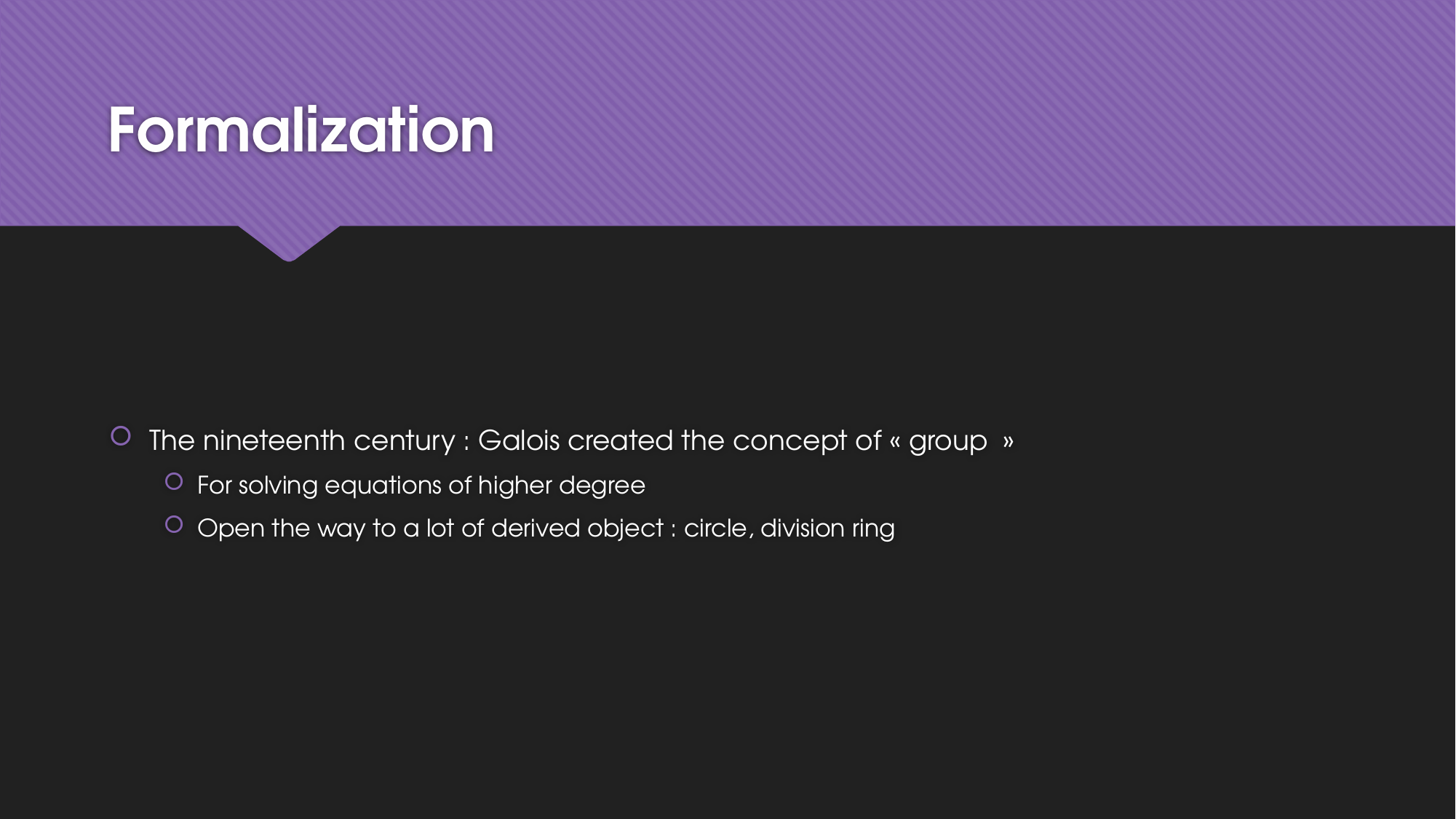

# Formalization
The nineteenth century : Galois created the concept of « group  »
For solving equations of higher degree
Open the way to a lot of derived object : circle, division ring